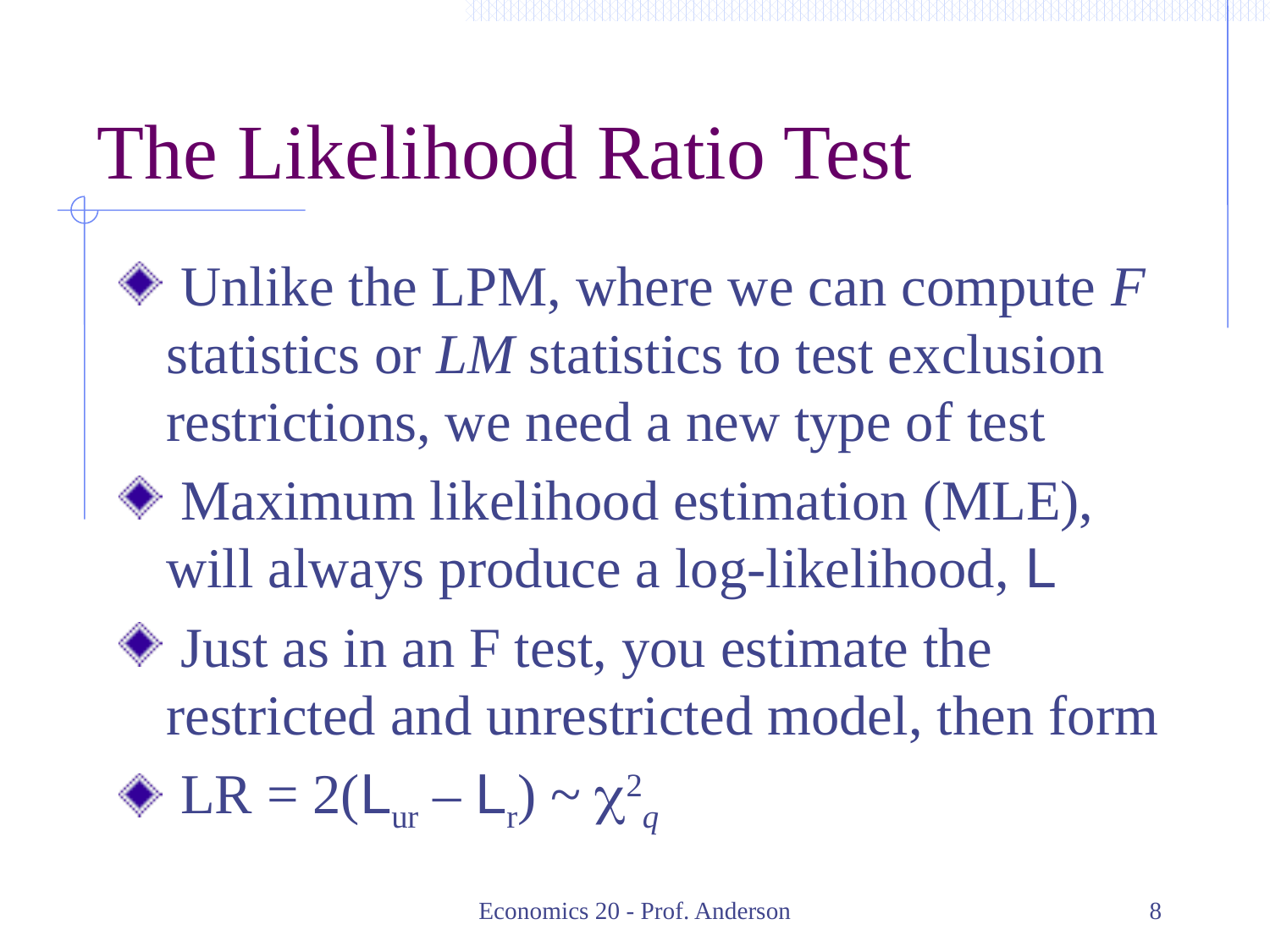

# The Likelihood Ratio Test
 Unlike the LPM, where we can compute F statistics or LM statistics to test exclusion restrictions, we need a new type of test
 Maximum likelihood estimation (MLE), will always produce a log-likelihood, L
 Just as in an F test, you estimate the restricted and unrestricted model, then form
 LR = 2(Lur – Lr) ~ χ2q
Economics 20 - Prof. Anderson
8